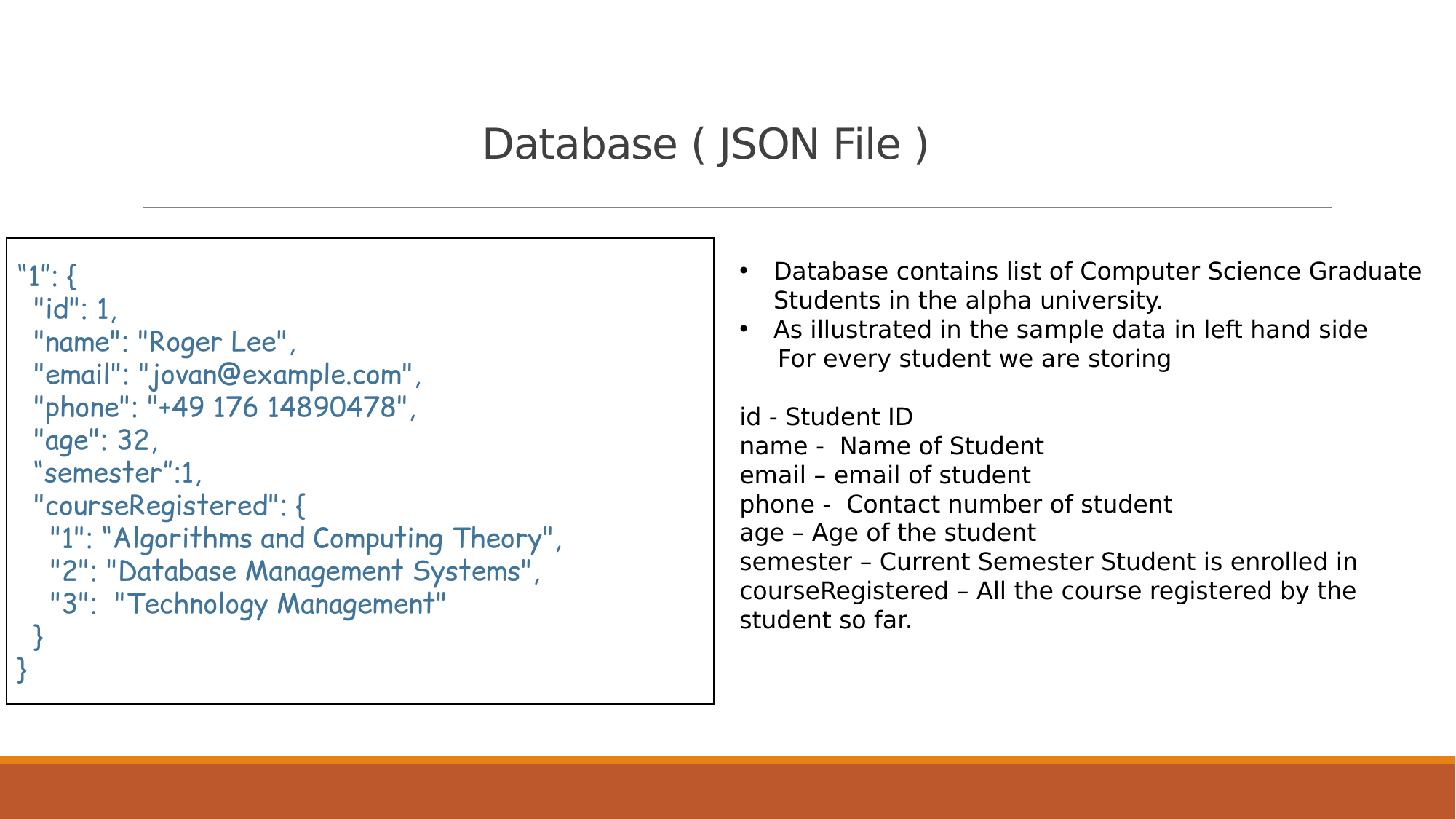

# Database ( JSON File )

“1”: {
  "id": 1,
  "name": "Roger Lee",
  "email": "jovan@example.com",
  "phone": "+49 176 14890478",
  "age": 32,
  “semester”:1,
  "courseRegistered": {
    "1": “Algorithms and Computing Theory",
    "2": "Database Management Systems",
    "3":  "Technology Management"
  }
}

Database contains list of Computer Science Graduate Students in the alpha university.
As illustrated in the sample data in left hand side
     For every student we are storing

id - Student ID
name -  Name of Student
email – email of student
phone -  Contact number of student
age – Age of the student
semester – Current Semester Student is enrolled in
courseRegistered – All the course registered by the student so far.